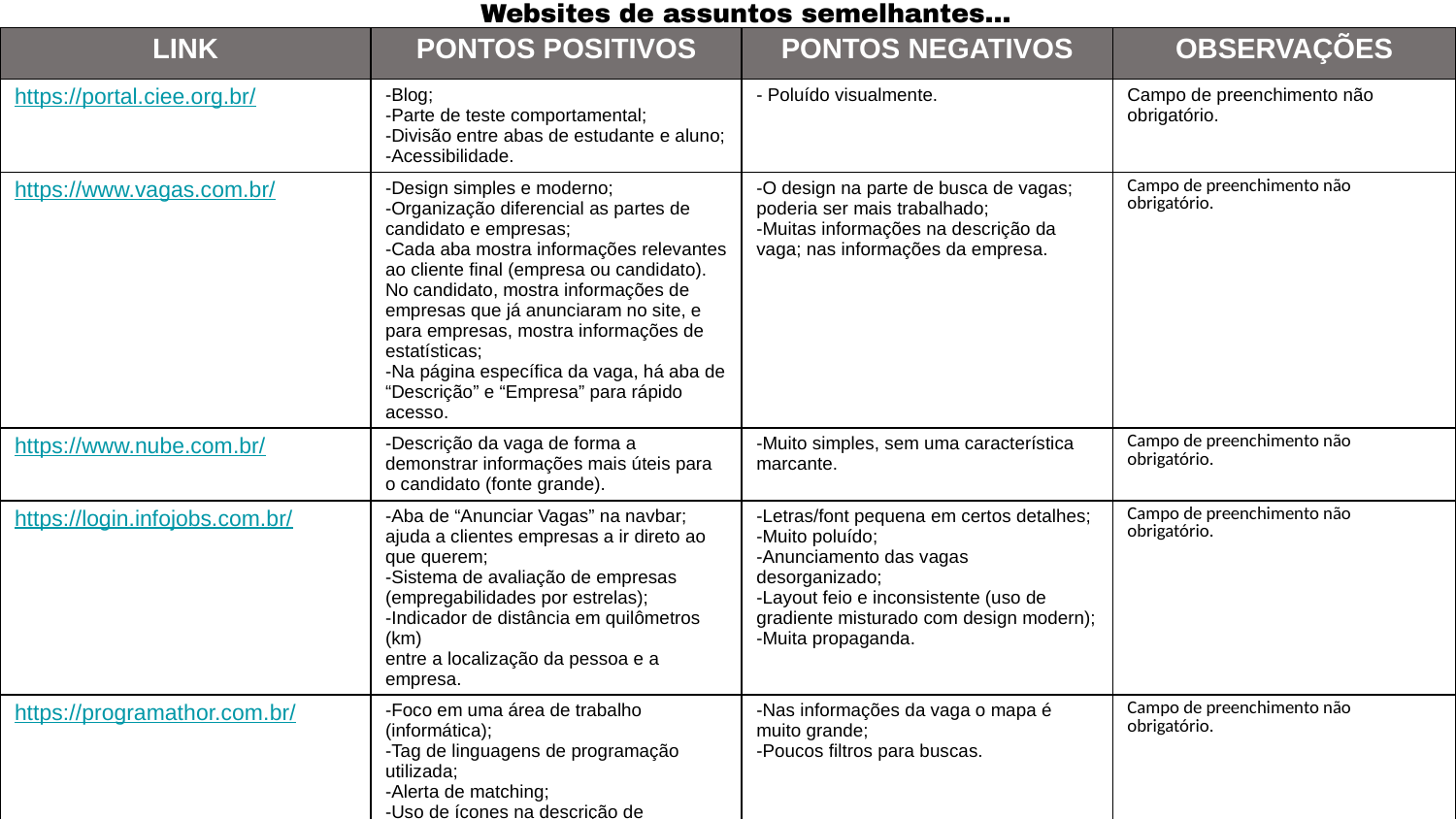

Websites de assuntos semelhantes...
| LINK | PONTOS POSITIVOS | PONTOS NEGATIVOS | OBSERVAÇÕES |
| --- | --- | --- | --- |
| https://portal.ciee.org.br/ | -Blog; -Parte de teste comportamental; -Divisão entre abas de estudante e aluno; -Acessibilidade. | - Poluído visualmente. | Campo de preenchimento não obrigatório. |
| https://www.vagas.com.br/ | -Design simples e moderno; -Organização diferencial as partes de candidato e empresas; -Cada aba mostra informações relevantes ao cliente final (empresa ou candidato). No candidato, mostra informações de empresas que já anunciaram no site, e para empresas, mostra informações de estatísticas; -Na página específica da vaga, há aba de “Descrição” e “Empresa” para rápido acesso. | -O design na parte de busca de vagas; poderia ser mais trabalhado; -Muitas informações na descrição da vaga; nas informações da empresa. | Campo de preenchimento não obrigatório. |
| https://www.nube.com.br/ | -Descrição da vaga de forma a demonstrar informações mais úteis para o candidato (fonte grande). | -Muito simples, sem uma característica marcante. | Campo de preenchimento não obrigatório. |
| https://login.infojobs.com.br/ | -Aba de “Anunciar Vagas” na navbar; ajuda a clientes empresas a ir direto ao que querem; -Sistema de avaliação de empresas (empregabilidades por estrelas); -Indicador de distância em quilômetros (km) entre a localização da pessoa e a empresa. | -Letras/font pequena em certos detalhes; -Muito poluído; -Anunciamento das vagas desorganizado; -Layout feio e inconsistente (uso de gradiente misturado com design modern); -Muita propaganda. | Campo de preenchimento não obrigatório. |
| https://programathor.com.br/ | -Foco em uma área de trabalho (informática); -Tag de linguagens de programação utilizada; -Alerta de matching; -Uso de ícones na descrição de informações de vaga; -Tela de usuário. | -Nas informações da vaga o mapa é muito grande; -Poucos filtros para buscas. | Campo de preenchimento não obrigatório. |